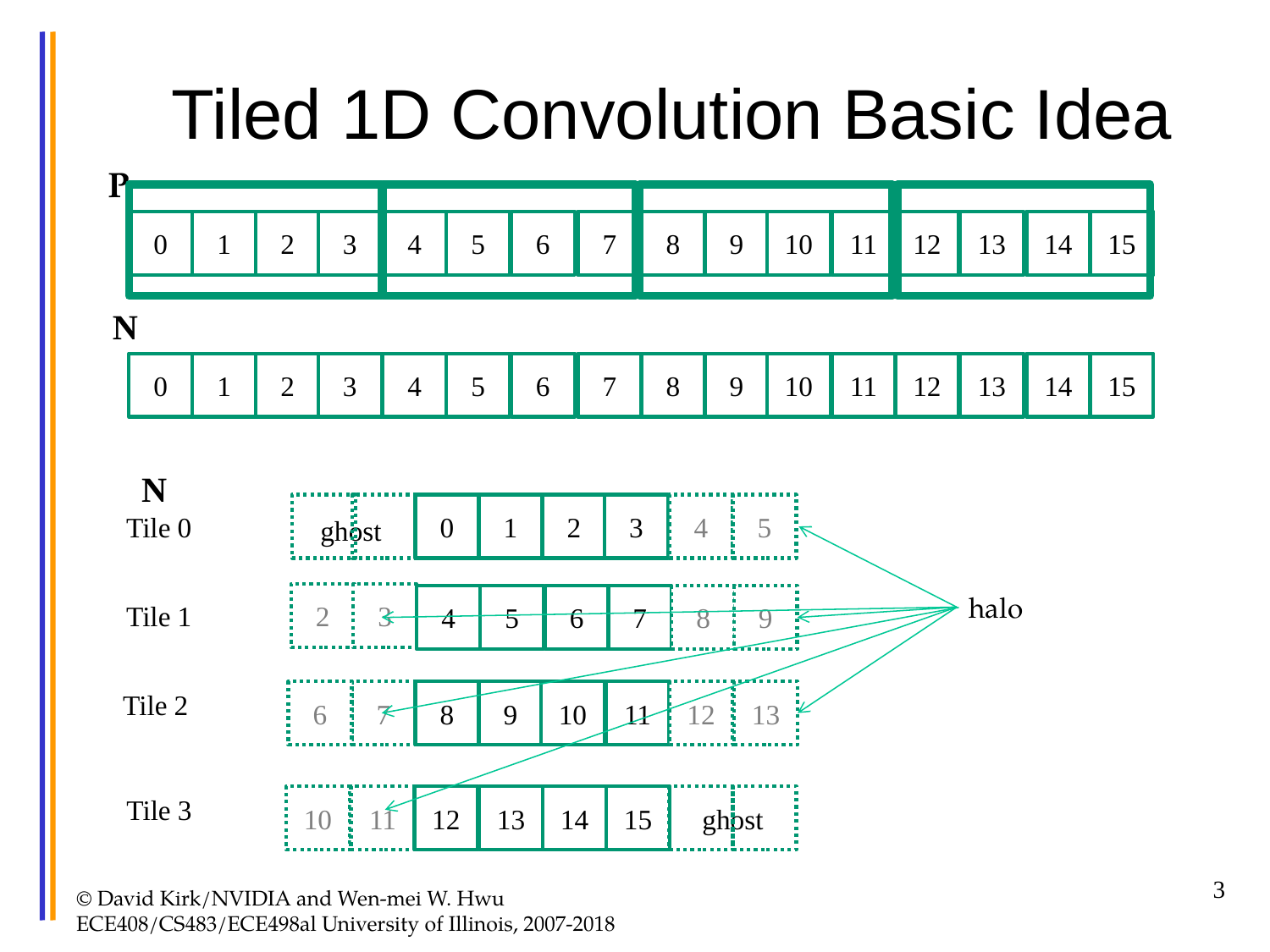

# Tiled 1D Convolution Basic Idea
P

0
1
2
3
4
5
6
7
8
9
10
11
12
13
14
15
N
0
1
2
3
4
5
6
7
8
9
10
11
12
13
14
15

0
1
2
3
4
5
ghost
Tile 0
2
3
4
5
6
7
8
9
Tile 1
Tile 2
6
7
8
9
10
11
12
13
Tile 3
10
11
12
13
14
15

N

halo
ghost
3
© David Kirk/NVIDIA and Wen-mei W. Hwu       ECE408/CS483/ECE498al University of Illinois, 2007-2018